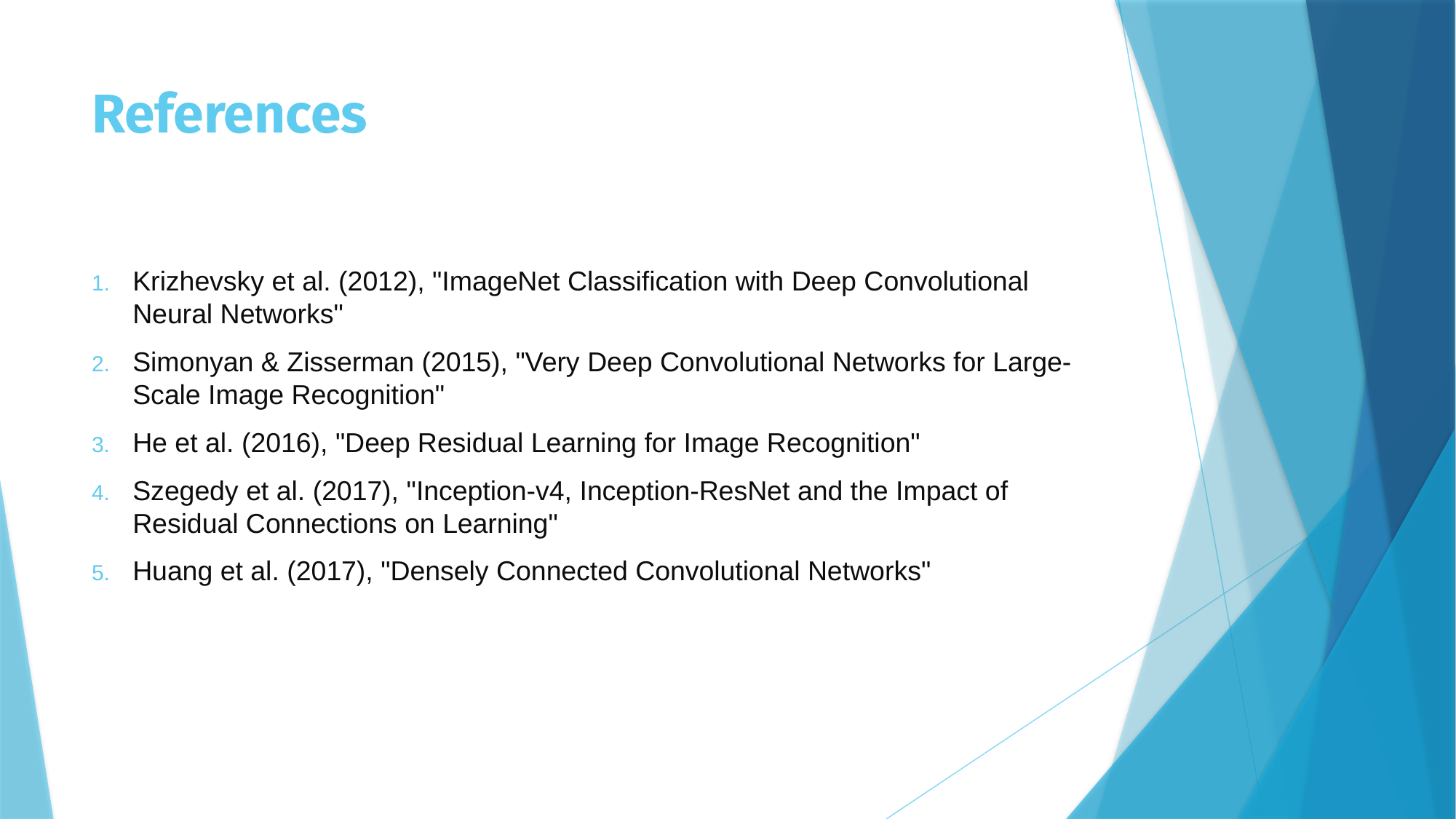

# References
Krizhevsky et al. (2012), "ImageNet Classification with Deep Convolutional Neural Networks"
Simonyan & Zisserman (2015), "Very Deep Convolutional Networks for Large-Scale Image Recognition"
He et al. (2016), "Deep Residual Learning for Image Recognition"
Szegedy et al. (2017), "Inception-v4, Inception-ResNet and the Impact of Residual Connections on Learning"
Huang et al. (2017), "Densely Connected Convolutional Networks"